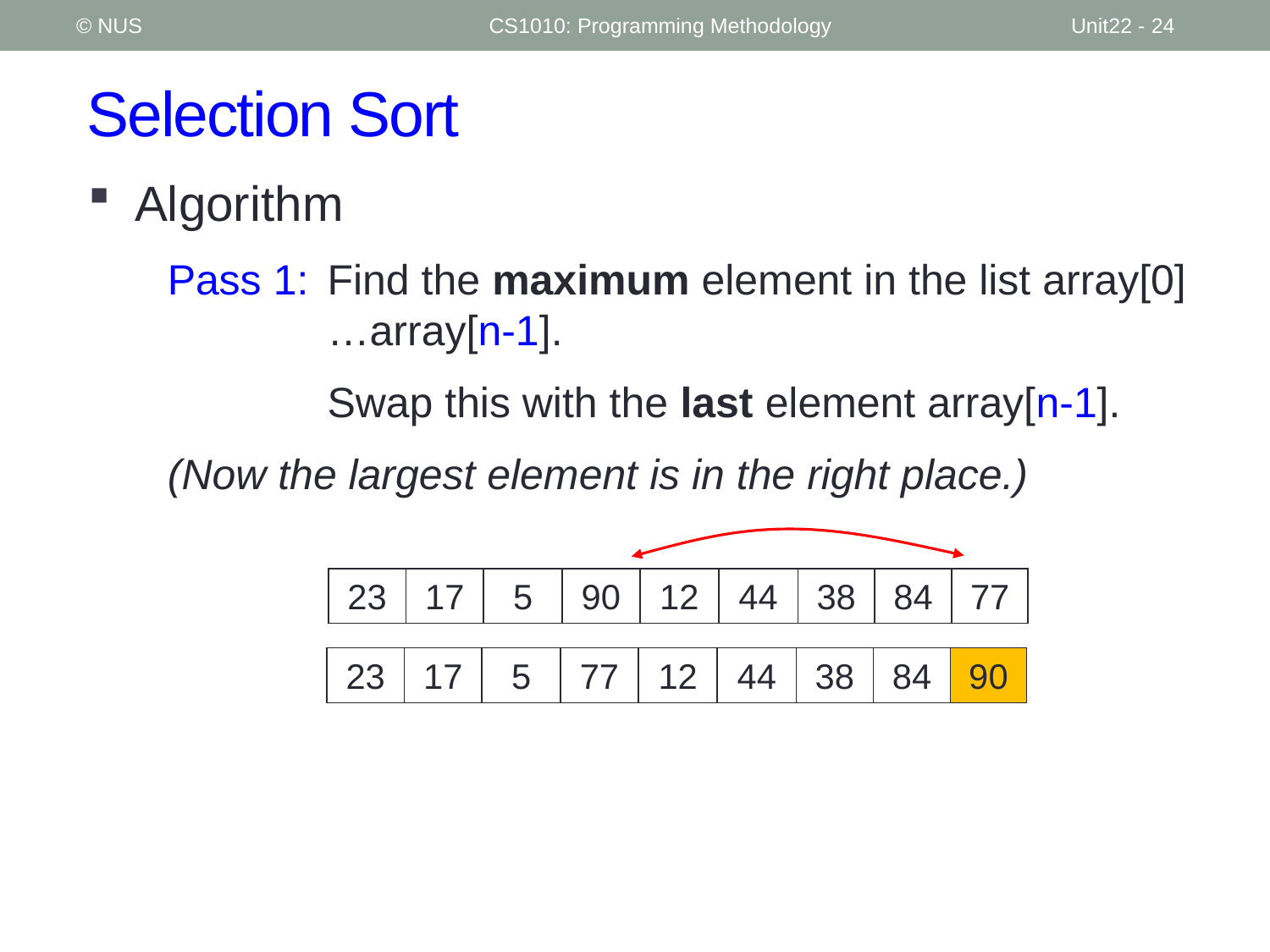

© NUS
CS1010: Programming Methodology
Unit22 - 24
# Selection Sort
Algorithm
Pass 1: 	Find the maximum element in the list array[0]…array[n-1].
	Swap this with the last element array[n-1].
(Now the largest element is in the right place.)

23
17
5
90
12
44
38
84
77
23
17
5
77
12
44
38
84
90